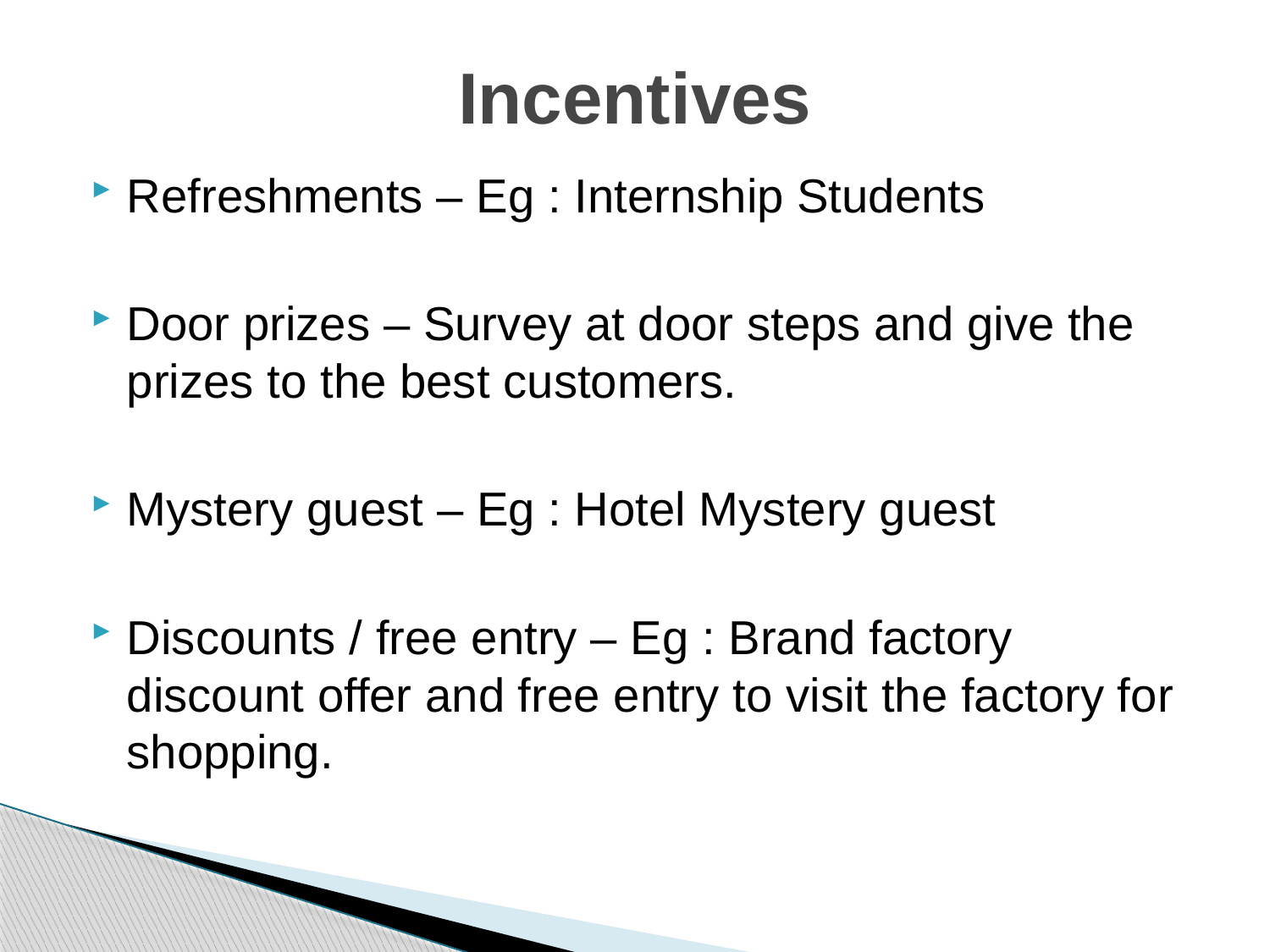

# Incentives
Refreshments – Eg : Internship Students

Door prizes – Survey at door steps and give the prizes to the best customers.

Mystery guest – Eg : Hotel Mystery guest

Discounts / free entry – Eg : Brand factory discount offer and free entry to visit the factory for shopping.